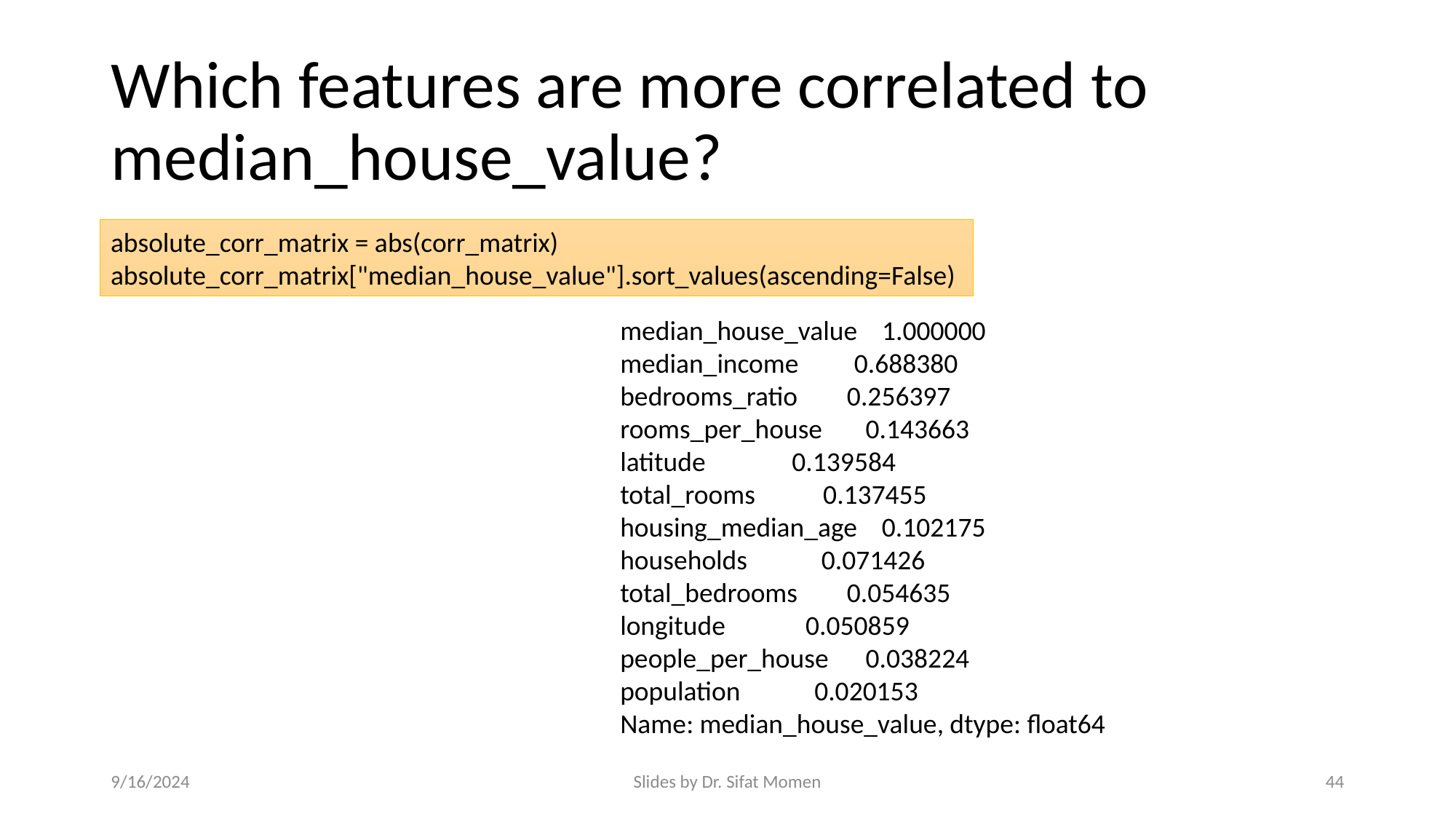

# Which features are more correlated to median_house_value?
absolute_corr_matrix = abs(corr_matrix)
absolute_corr_matrix["median_house_value"].sort_values(ascending=False)
median_house_value    1.000000
median_income         0.688380
bedrooms_ratio        0.256397
rooms_per_house       0.143663
latitude              0.139584
total_rooms           0.137455
housing_median_age    0.102175
households            0.071426
total_bedrooms        0.054635
longitude             0.050859
people_per_house      0.038224
population            0.020153
Name: median_house_value, dtype: float64
9/16/2024
Slides by Dr. Sifat Momen
44